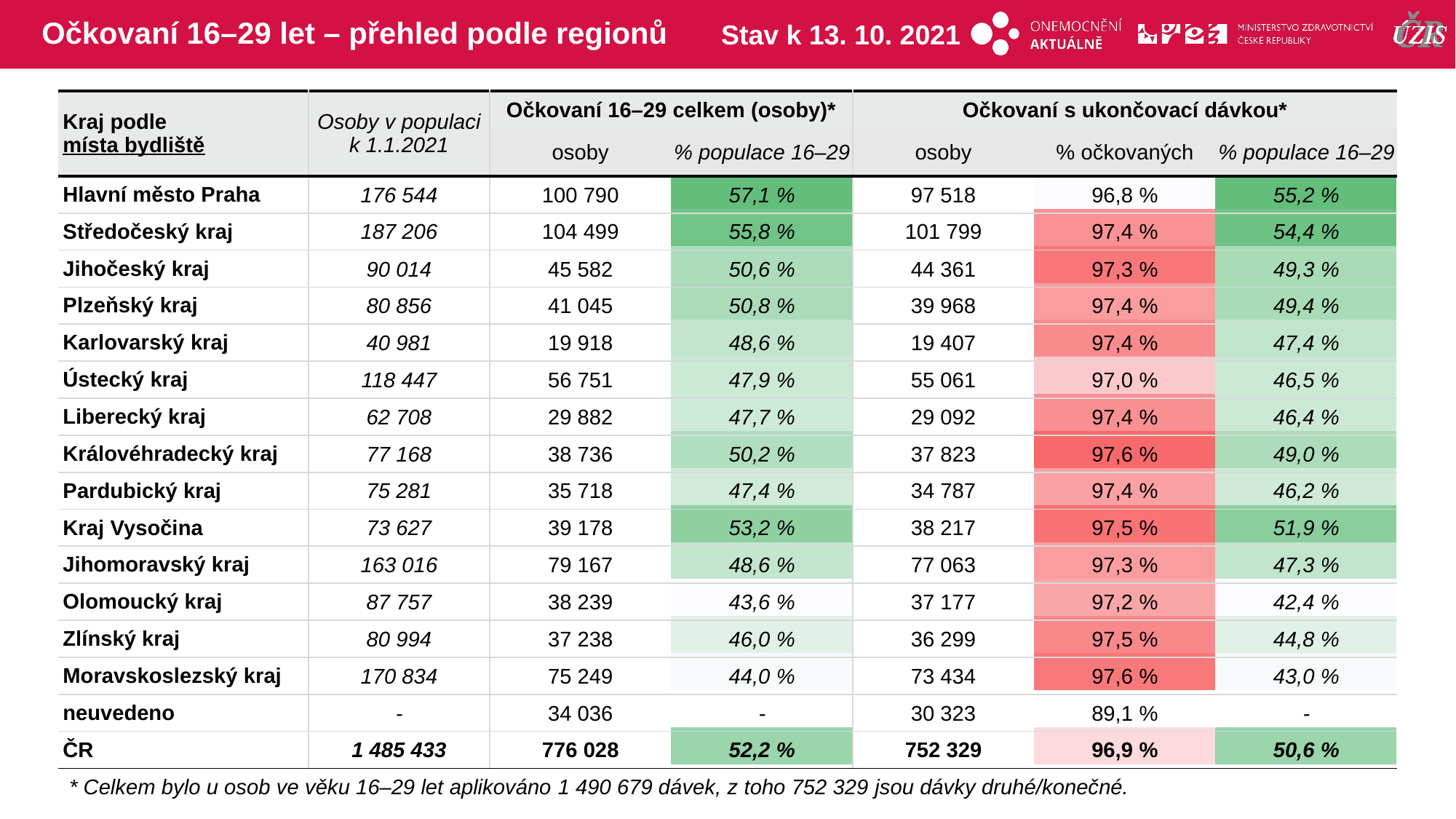

# Očkovaní 16–29 let – přehled podle regionů
Stav k 13. 10. 2021
| Kraj podle místa bydliště | Osoby v populaci k 1.1.2021 | Očkovaní 16–29 celkem (osoby)\* |  | Očkovaní s ukončovací dávkou\* |  |  |
| --- | --- | --- | --- | --- | --- | --- |
|  |  | osoby | % populace 16–29 | osoby | % očkovaných | % populace 16–29 |
| Hlavní město Praha | 176 544 | 100 790 | 57,1 % | 97 518 | 96,8 % | 55,2 % |
| Středočeský kraj | 187 206 | 104 499 | 55,8 % | 101 799 | 97,4 % | 54,4 % |
| Jihočeský kraj | 90 014 | 45 582 | 50,6 % | 44 361 | 97,3 % | 49,3 % |
| Plzeňský kraj | 80 856 | 41 045 | 50,8 % | 39 968 | 97,4 % | 49,4 % |
| Karlovarský kraj | 40 981 | 19 918 | 48,6 % | 19 407 | 97,4 % | 47,4 % |
| Ústecký kraj | 118 447 | 56 751 | 47,9 % | 55 061 | 97,0 % | 46,5 % |
| Liberecký kraj | 62 708 | 29 882 | 47,7 % | 29 092 | 97,4 % | 46,4 % |
| Královéhradecký kraj | 77 168 | 38 736 | 50,2 % | 37 823 | 97,6 % | 49,0 % |
| Pardubický kraj | 75 281 | 35 718 | 47,4 % | 34 787 | 97,4 % | 46,2 % |
| Kraj Vysočina | 73 627 | 39 178 | 53,2 % | 38 217 | 97,5 % | 51,9 % |
| Jihomoravský kraj | 163 016 | 79 167 | 48,6 % | 77 063 | 97,3 % | 47,3 % |
| Olomoucký kraj | 87 757 | 38 239 | 43,6 % | 37 177 | 97,2 % | 42,4 % |
| Zlínský kraj | 80 994 | 37 238 | 46,0 % | 36 299 | 97,5 % | 44,8 % |
| Moravskoslezský kraj | 170 834 | 75 249 | 44,0 % | 73 434 | 97,6 % | 43,0 % |
| neuvedeno | - | 34 036 | - | 30 323 | 89,1 % | - |
| ČR | 1 485 433 | 776 028 | 52,2 % | 752 329 | 96,9 % | 50,6 % |
|  |  |  |  |  |  |
| --- | --- | --- | --- | --- | --- |
|  |  |  |  |  |  |
|  |  |  |  |  |  |
|  |  |  |  |  |  |
|  |  |  |  |  |  |
|  |  |  |  |  |  |
|  |  |  |  |  |  |
|  |  |  |  |  |  |
|  |  |  |  |  |  |
|  |  |  |  |  |  |
|  |  |  |  |  |  |
|  |  |  |  |  |  |
|  |  |  |  |  |  |
|  |  |  |  |  |  |
|  |  |  |  |  |  |
|  |  |  |  |  |  |
* Celkem bylo u osob ve věku 16–29 let aplikováno 1 490 679 dávek, z toho 752 329 jsou dávky druhé/konečné.